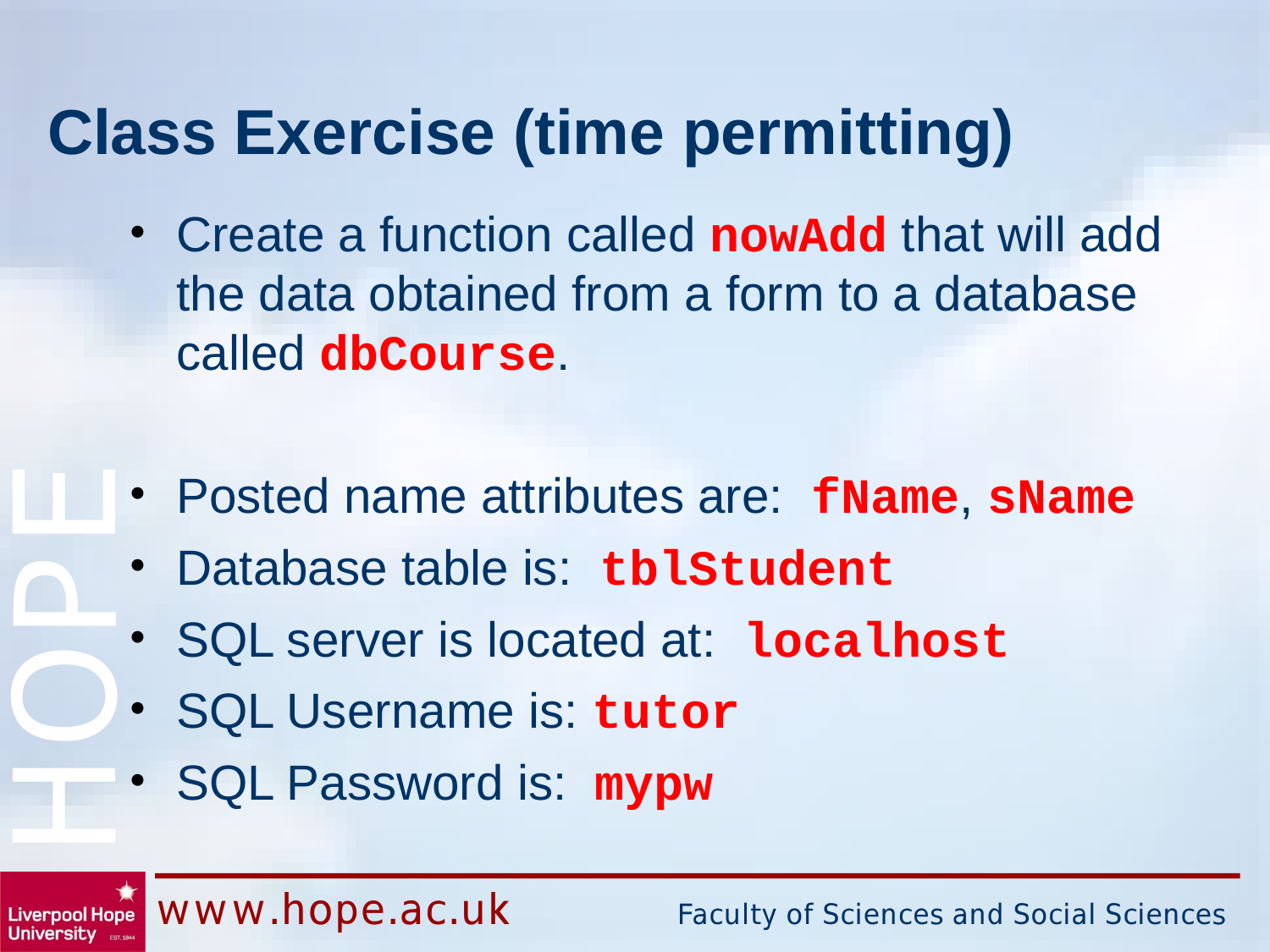

# Class Exercise (time permitting)
Create a function called nowAdd that will add the data obtained from a form to a database called dbCourse.

Posted name attributes are:  fName, sName
Database table is:  tblStudent
SQL server is located at:  localhost
SQL Username is: tutor
SQL Password is:  mypw